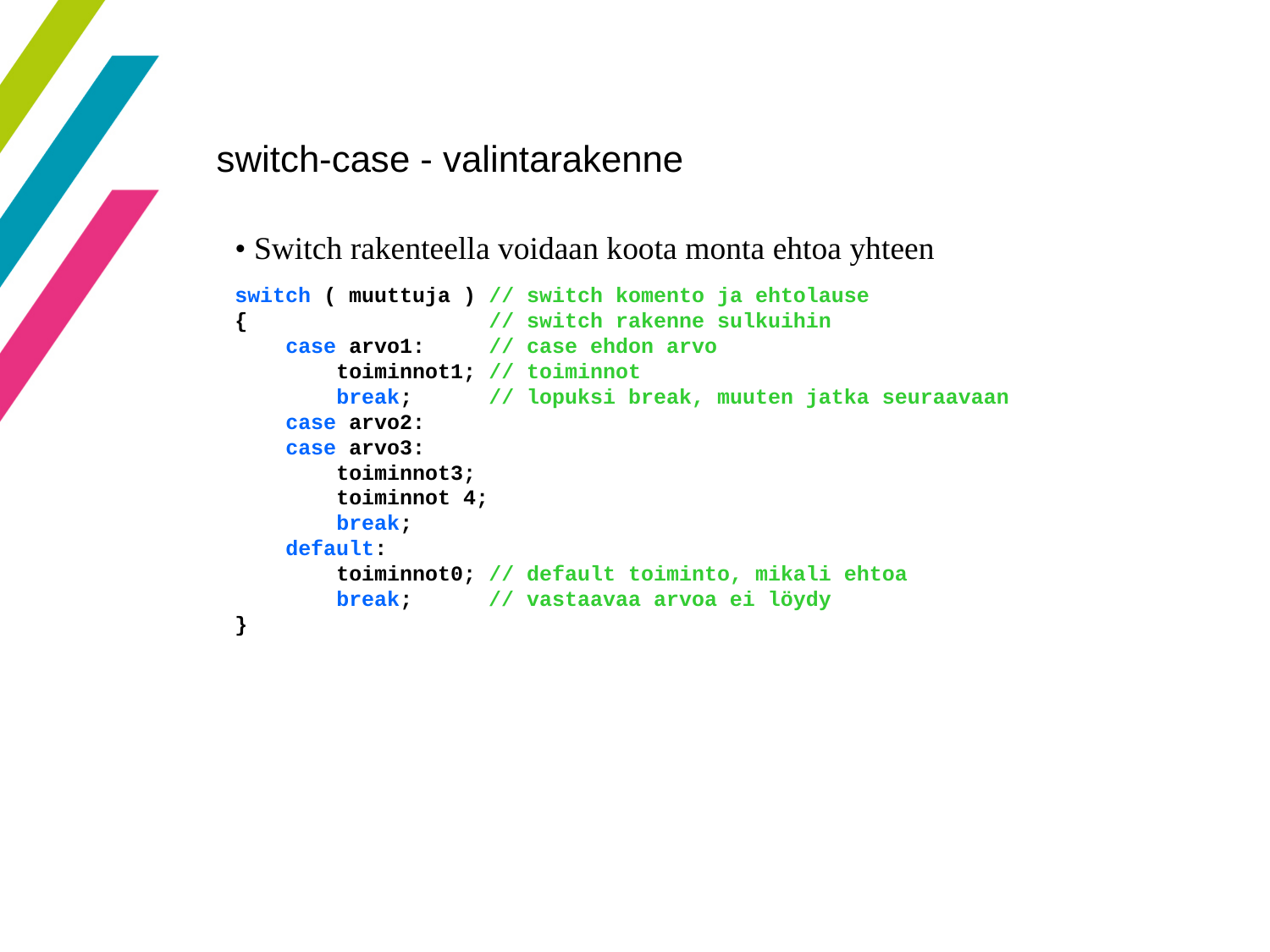

33
switch-case - valintarakenne
• Switch rakenteella voidaan koota monta ehtoa yhteen

switch ( muuttuja ) // switch komento ja ehtolause
{                   // switch rakenne sulkuihin
    case arvo1:     // case ehdon arvo
        toiminnot1; // toiminnot
        break;      // lopuksi break, muuten jatka seuraavaan
    case arvo2:
    case arvo3:
        toiminnot3;
        toiminnot 4;
        break;
    default:
        toiminnot0; // default toiminto, mikali ehtoa
        break;      // vastaavaa arvoa ei löydy
}